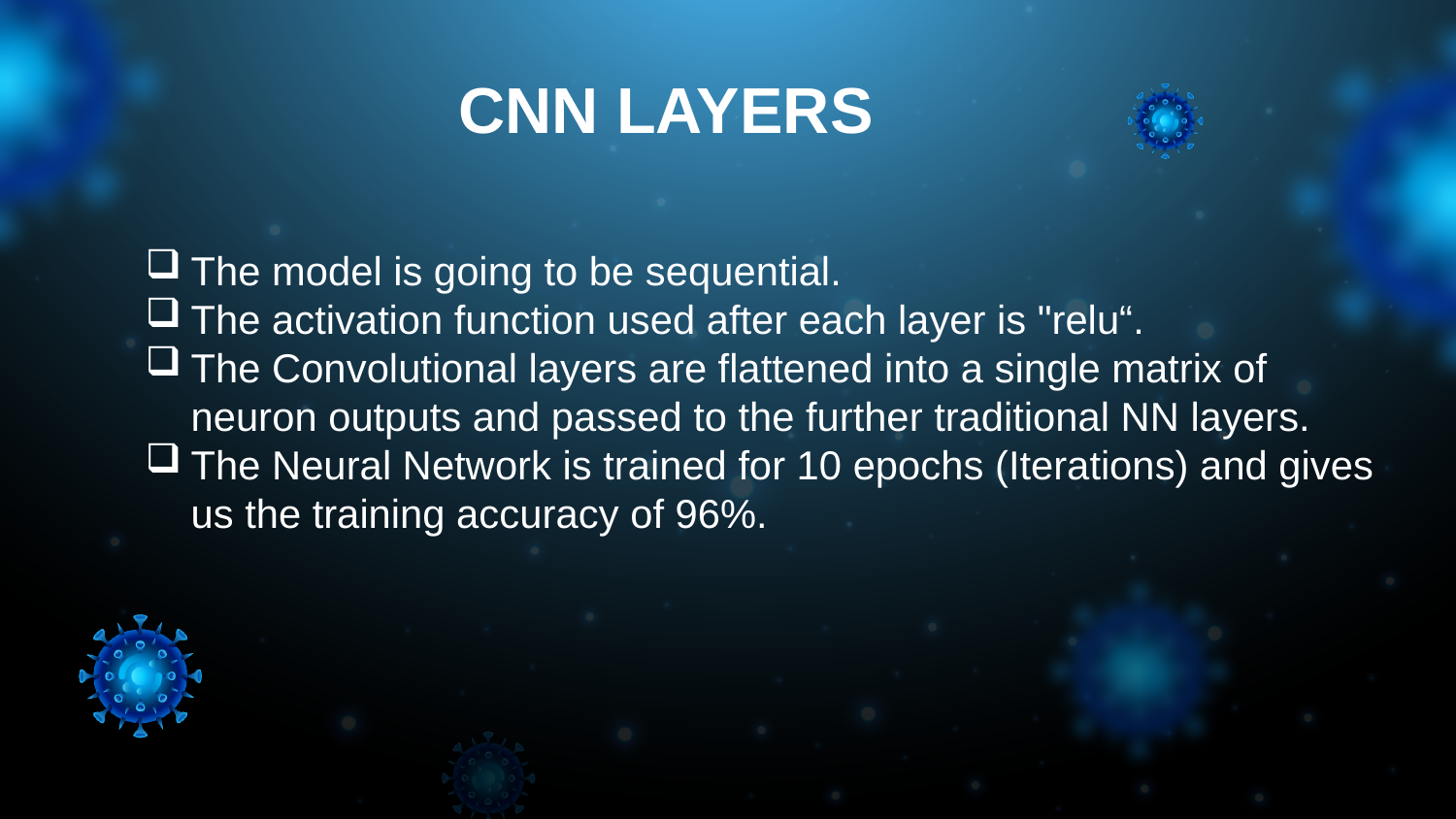

CNN LAYERS
The model is going to be sequential.
The activation function used after each layer is "relu“.
The Convolutional layers are flattened into a single matrix of neuron outputs and passed to the further traditional NN layers.
The Neural Network is trained for 10 epochs (Iterations) and gives us the training accuracy of 96%.